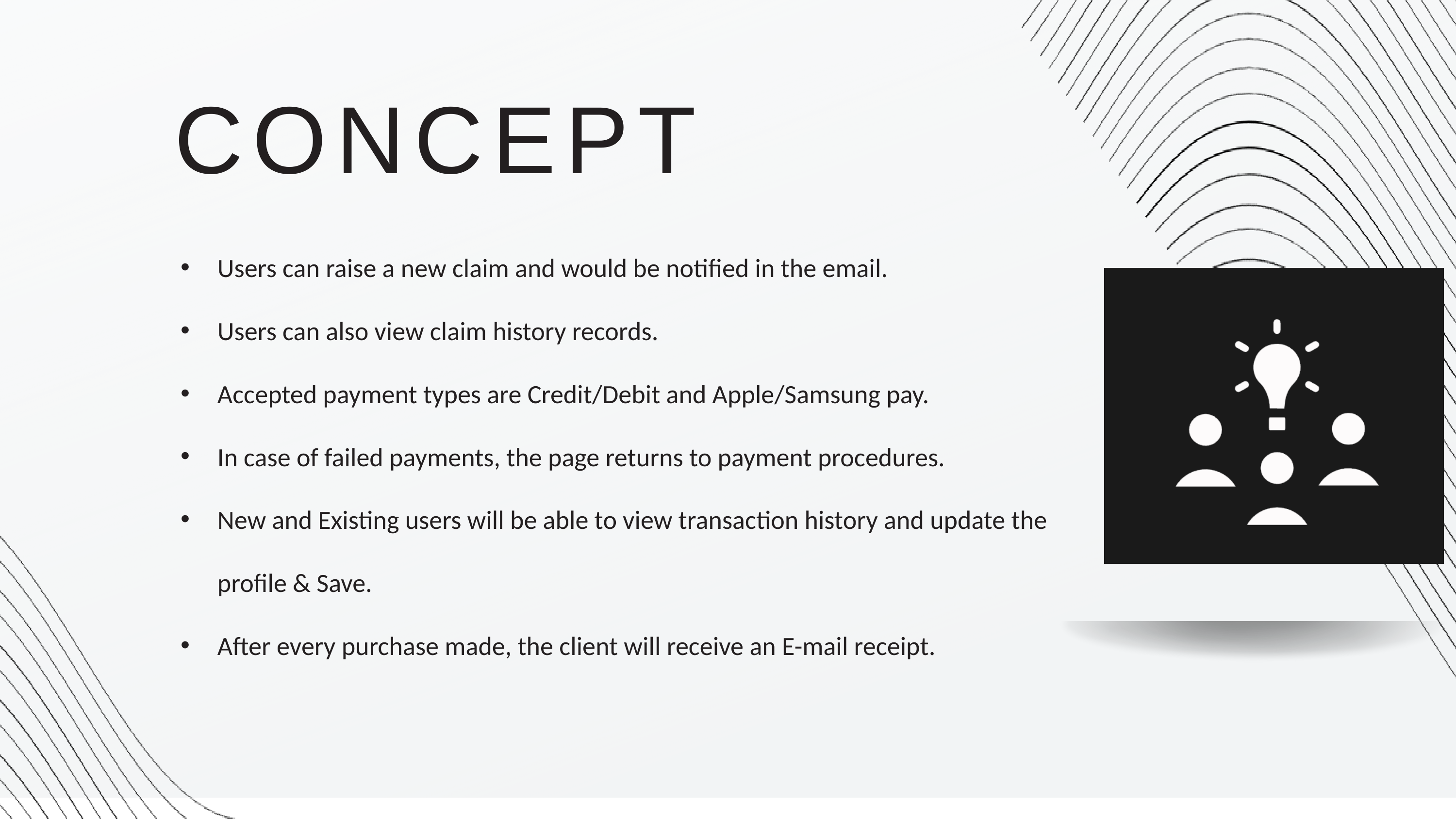

CONCEPT
Users can raise a new claim and would be notified in the email.
Users can also view claim history records.
Accepted payment types are Credit/Debit and Apple/Samsung pay.
In case of failed payments, the page returns to payment procedures.
New and Existing users will be able to view transaction history and update the profile & Save.
After every purchase made, the client will receive an E-mail receipt.